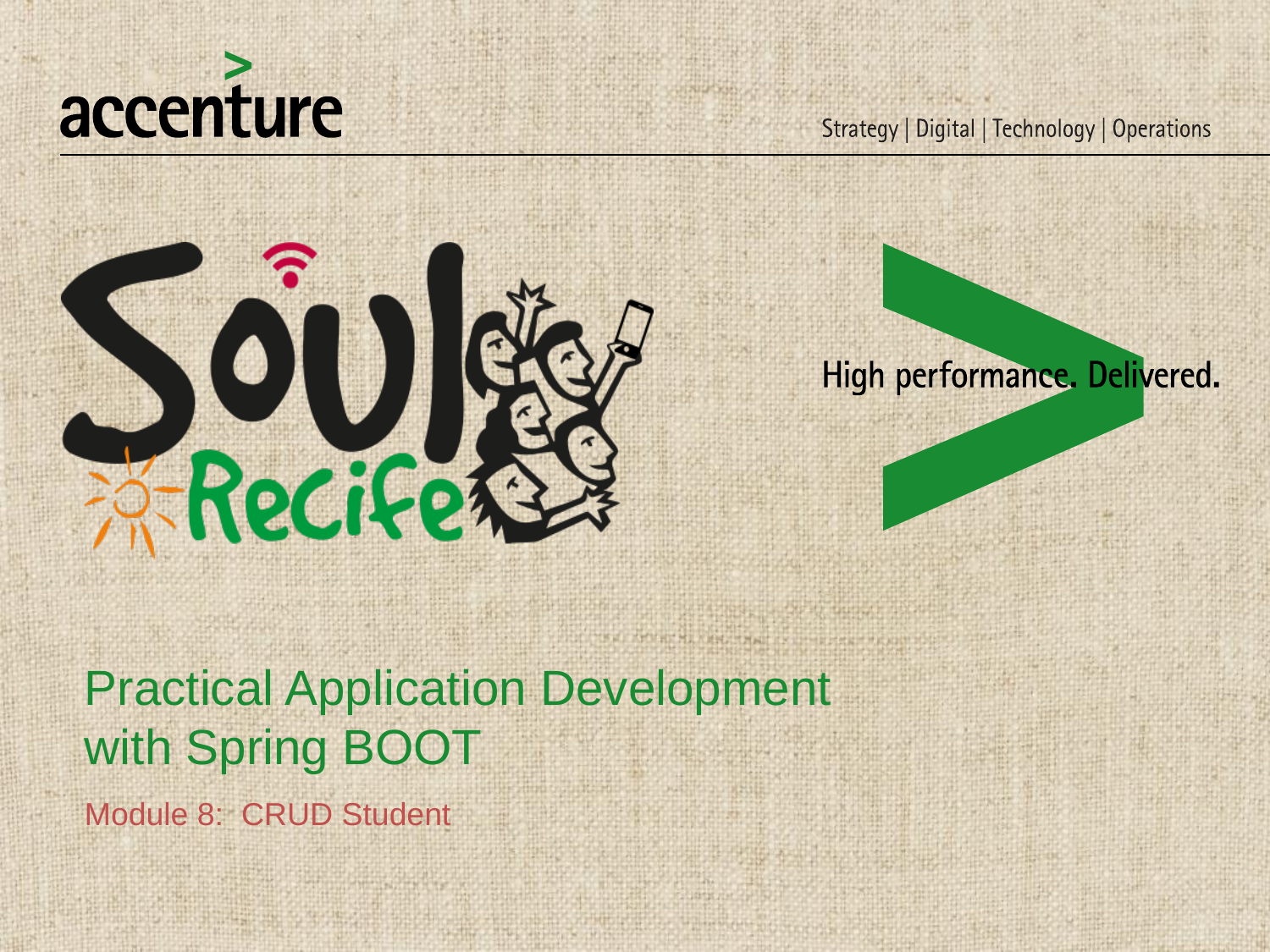

# Practical Application Development with Spring BOOT
Module 8:  CRUD Student